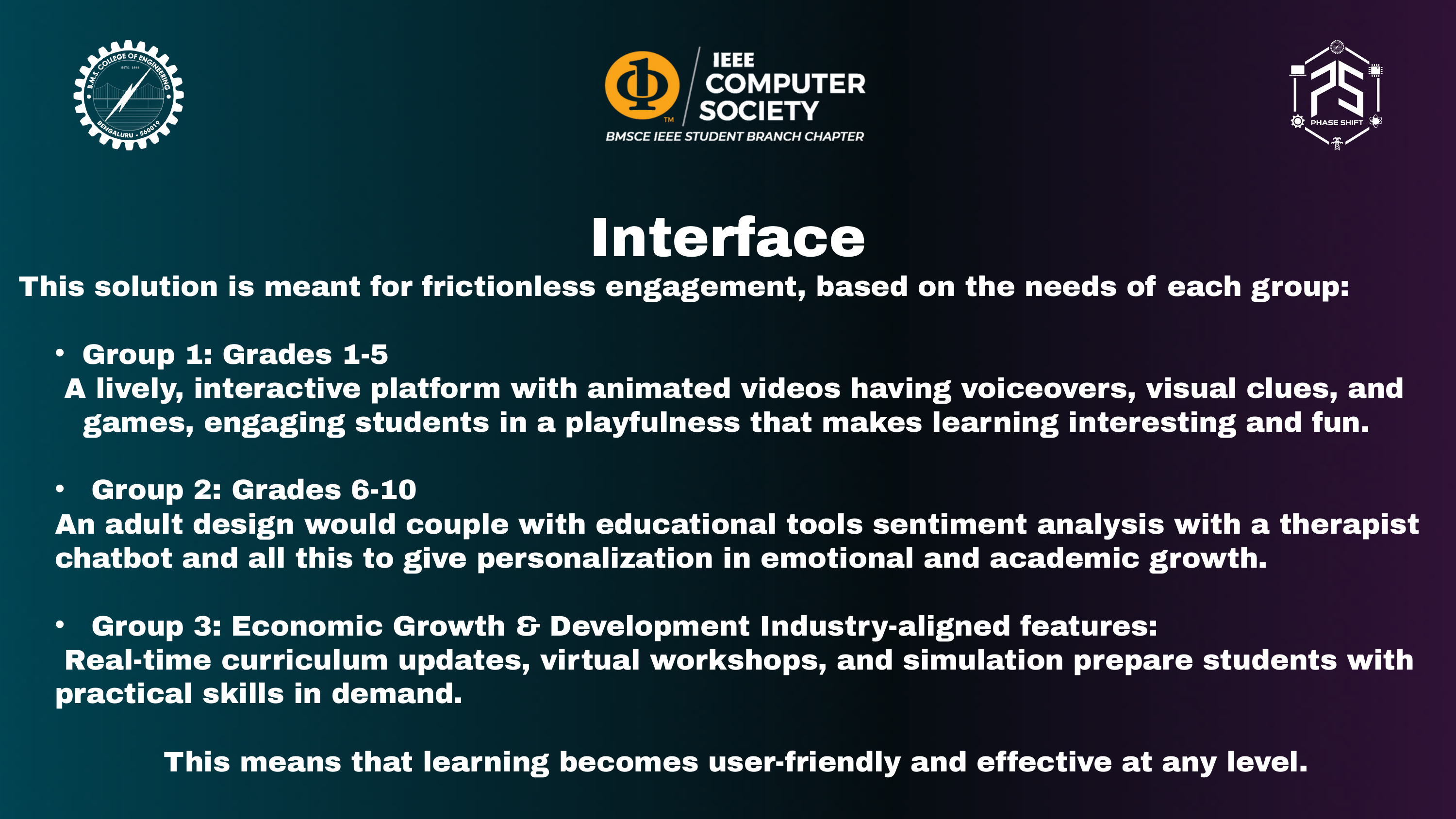

Interface
This solution is meant for frictionless engagement, based on the needs of each group:

Group 1: Grades 1-5
 A lively, interactive platform with animated videos having voiceovers, visual clues, and         games, engaging students in a playfulness that makes learning interesting and fun.

Group 2: Grades 6-10
An adult design would couple with educational tools sentiment analysis with a therapist chatbot and all this to give personalization in emotional and academic growth.

Group 3: Economic Growth & Development Industry-aligned features:
 Real-time curriculum updates, virtual workshops, and simulation prepare students with practical skills in demand.

This means that learning becomes user-friendly and effective at any level.